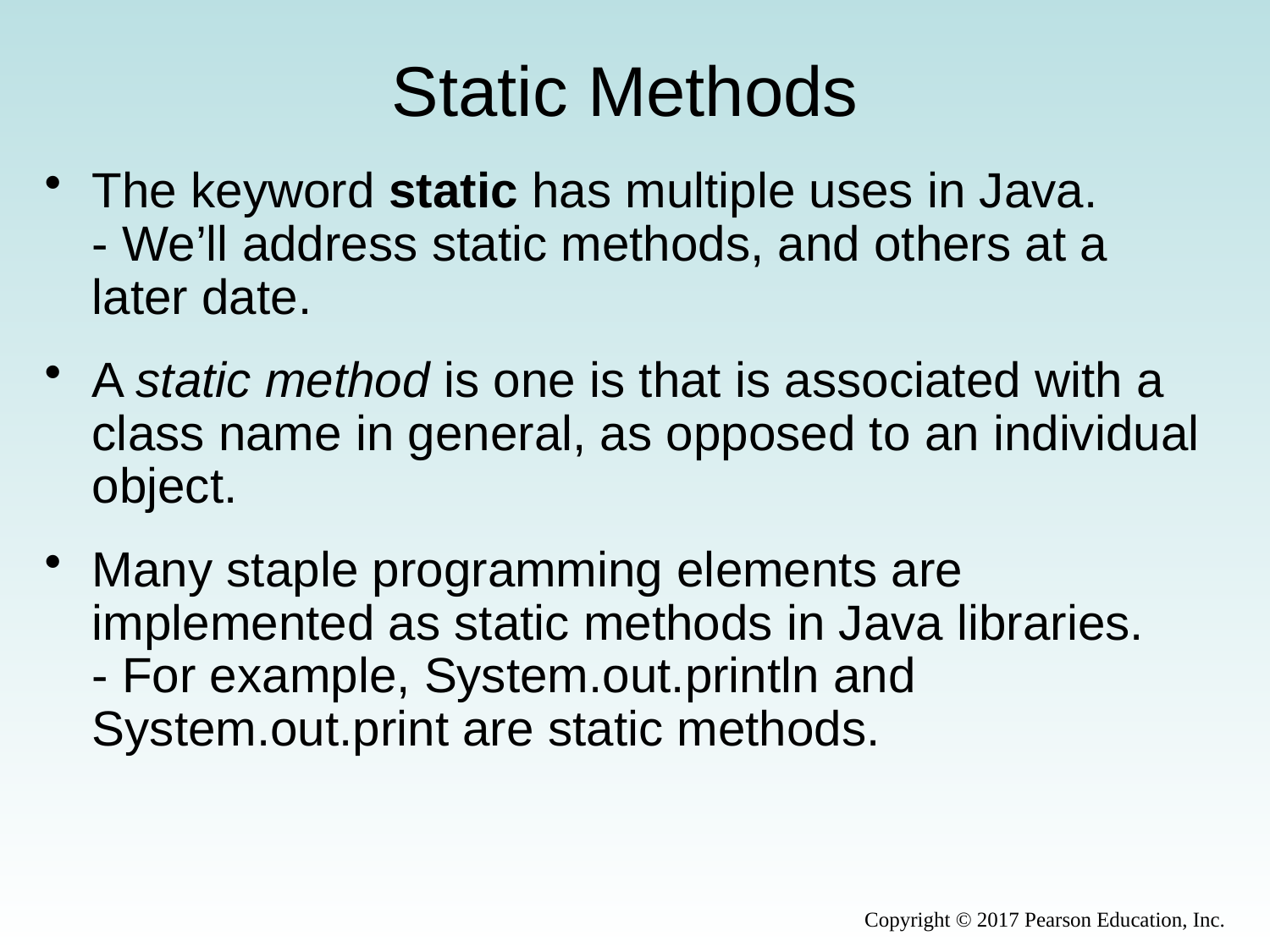

# Static Methods
The keyword static has multiple uses in Java.
- We’ll address static methods, and others at a later date.
A static method is one is that is associated with a  class name in general, as opposed to an individual object.
Many staple programming elements are implemented as static methods in Java libraries.
- For example, System.out.println and System.out.print are static methods.
Copyright © 2017 Pearson Education, Inc.